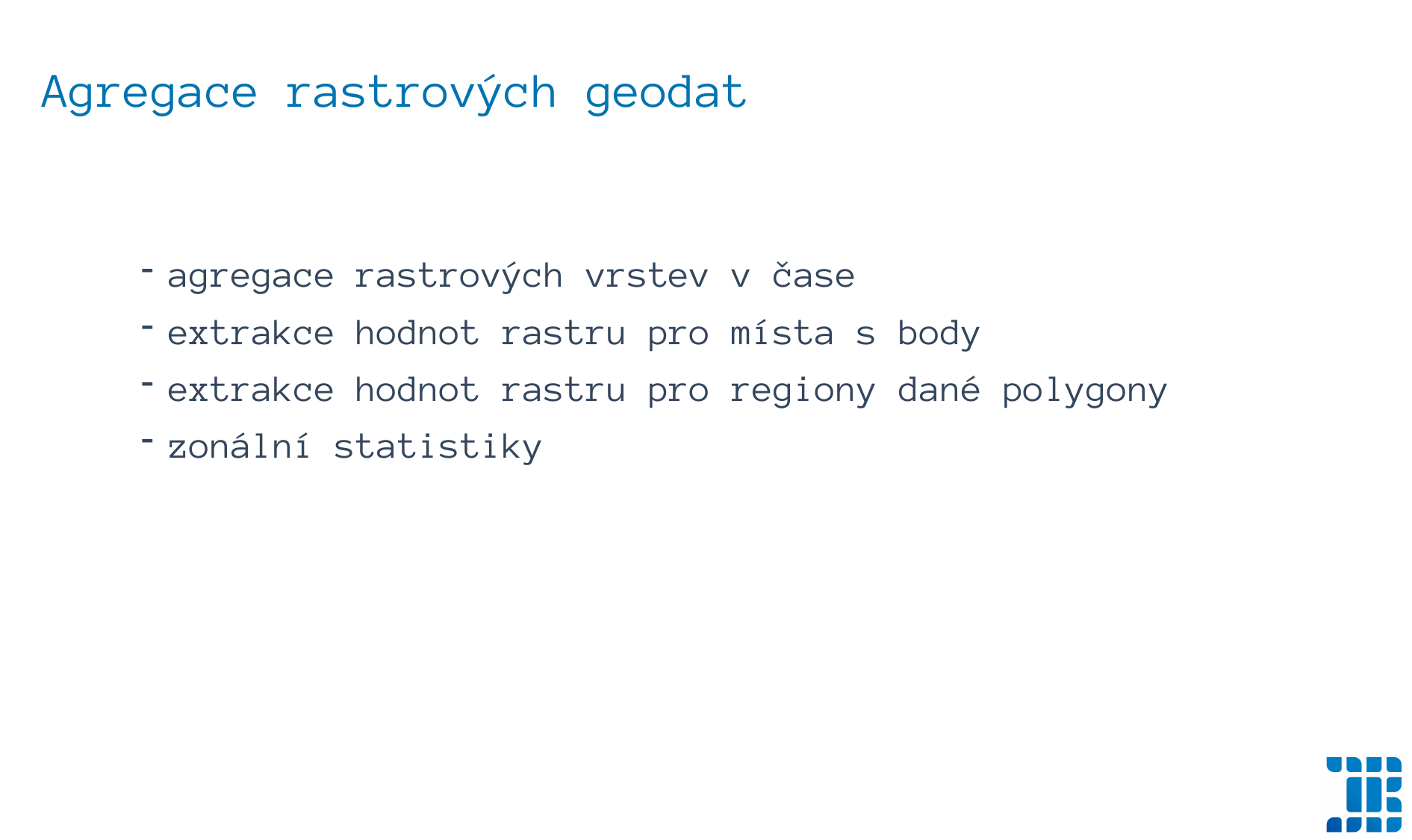

Agregace rastrových geodat
agregace rastrových vrstev v čase
extrakce hodnot rastru pro místa s body
extrakce hodnot rastru pro regiony dané polygony
zonální statistiky